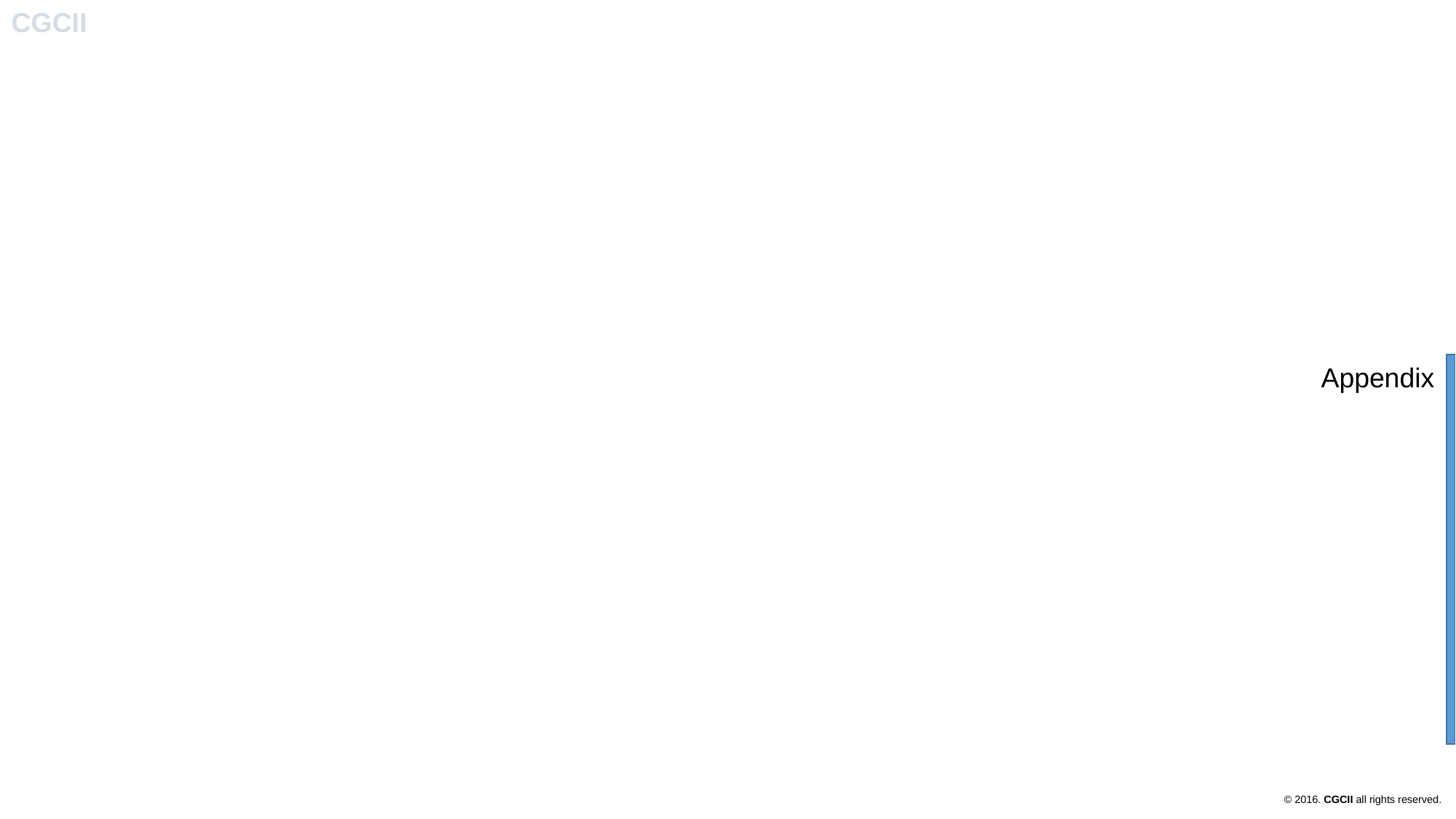

CGCII

Appendix
© 2016. CGCII all rights reserved.